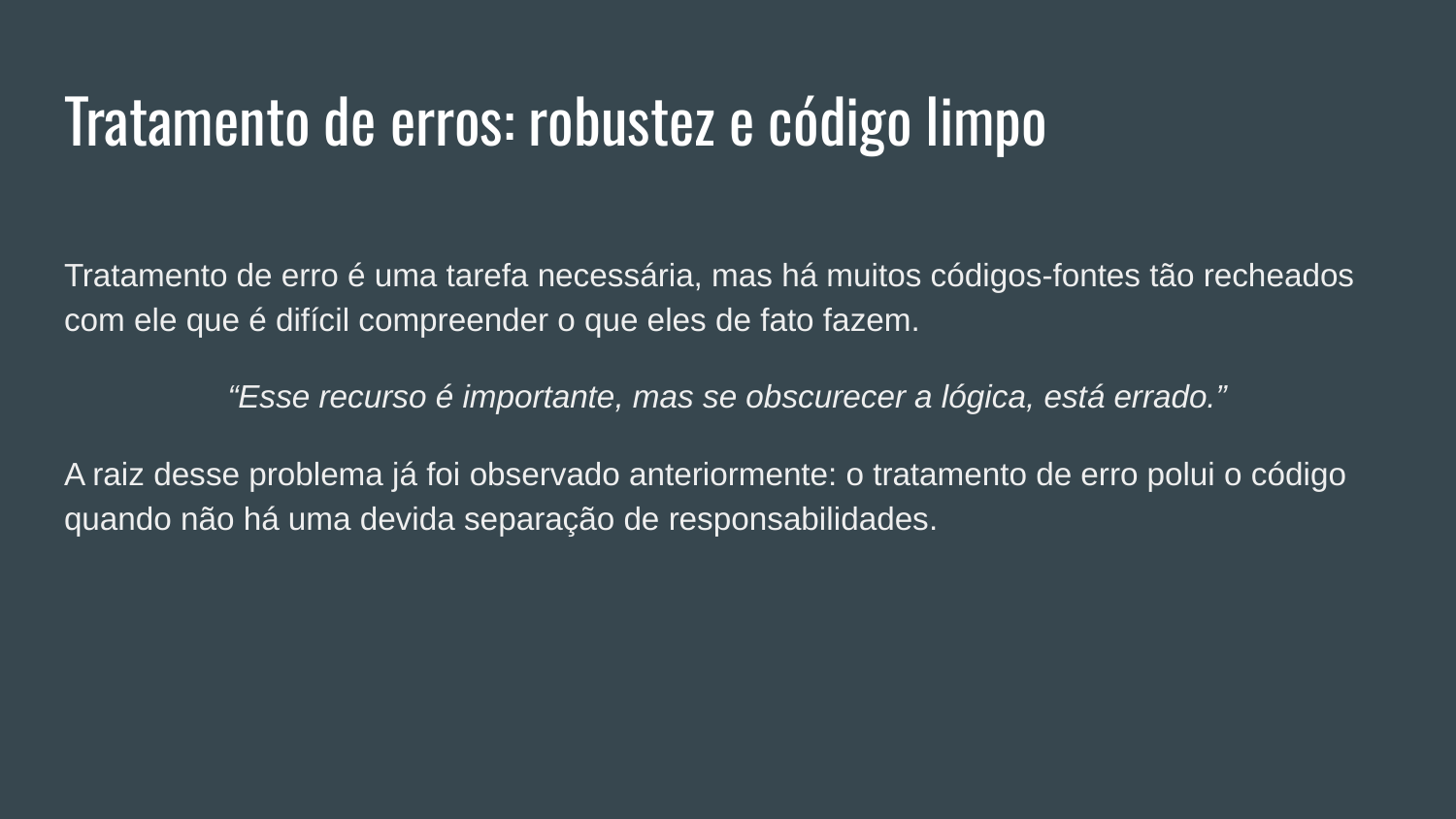

# Tratamento de erros: robustez e código limpo
Tratamento de erro é uma tarefa necessária, mas há muitos códigos-fontes tão recheados com ele que é difícil compreender o que eles de fato fazem.
“Esse recurso é importante, mas se obscurecer a lógica, está errado.”
A raiz desse problema já foi observado anteriormente: o tratamento de erro polui o código quando não há uma devida separação de responsabilidades.